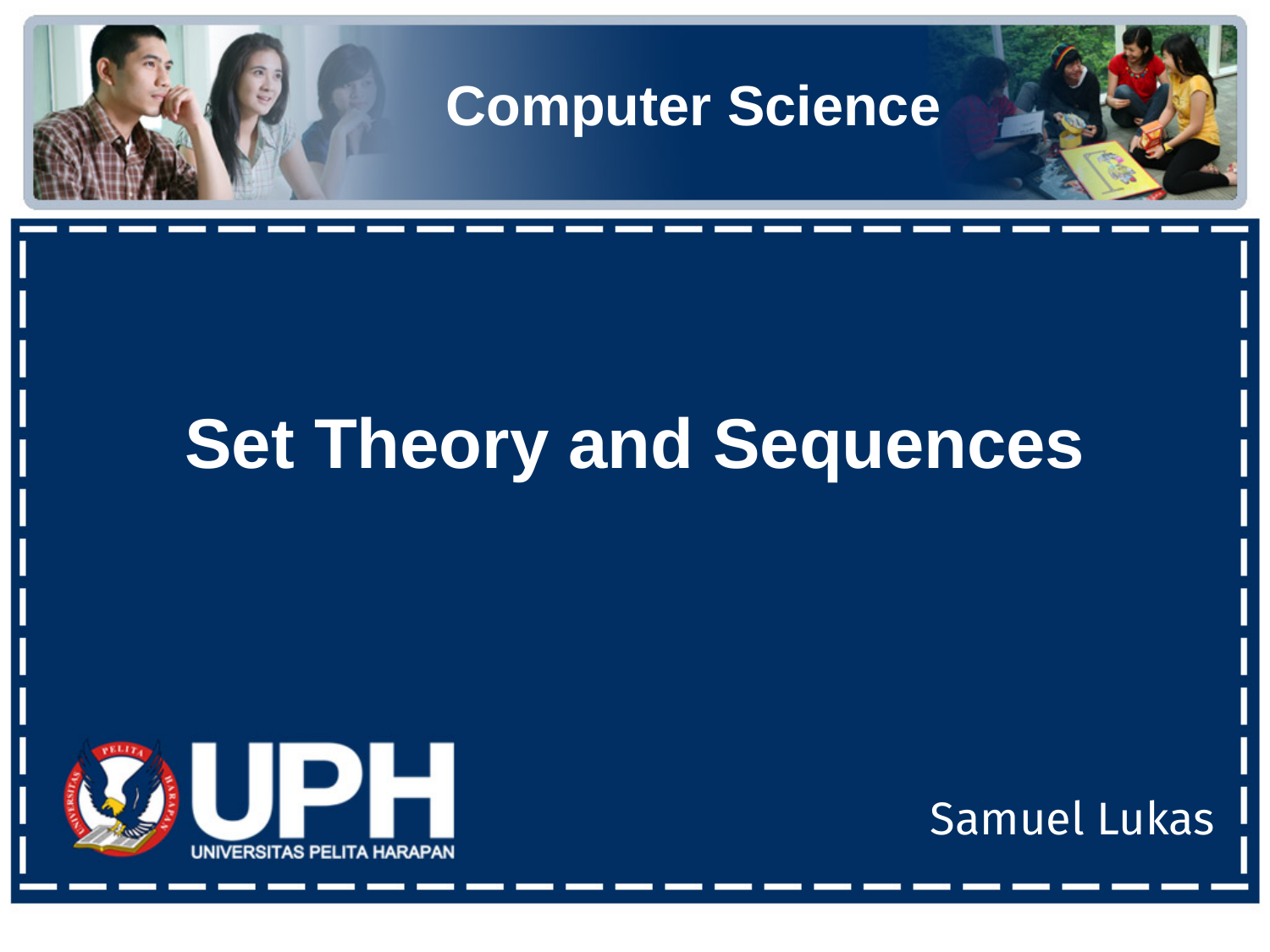

Computer Science
Set Theory and Sequences
Samuel Lukas